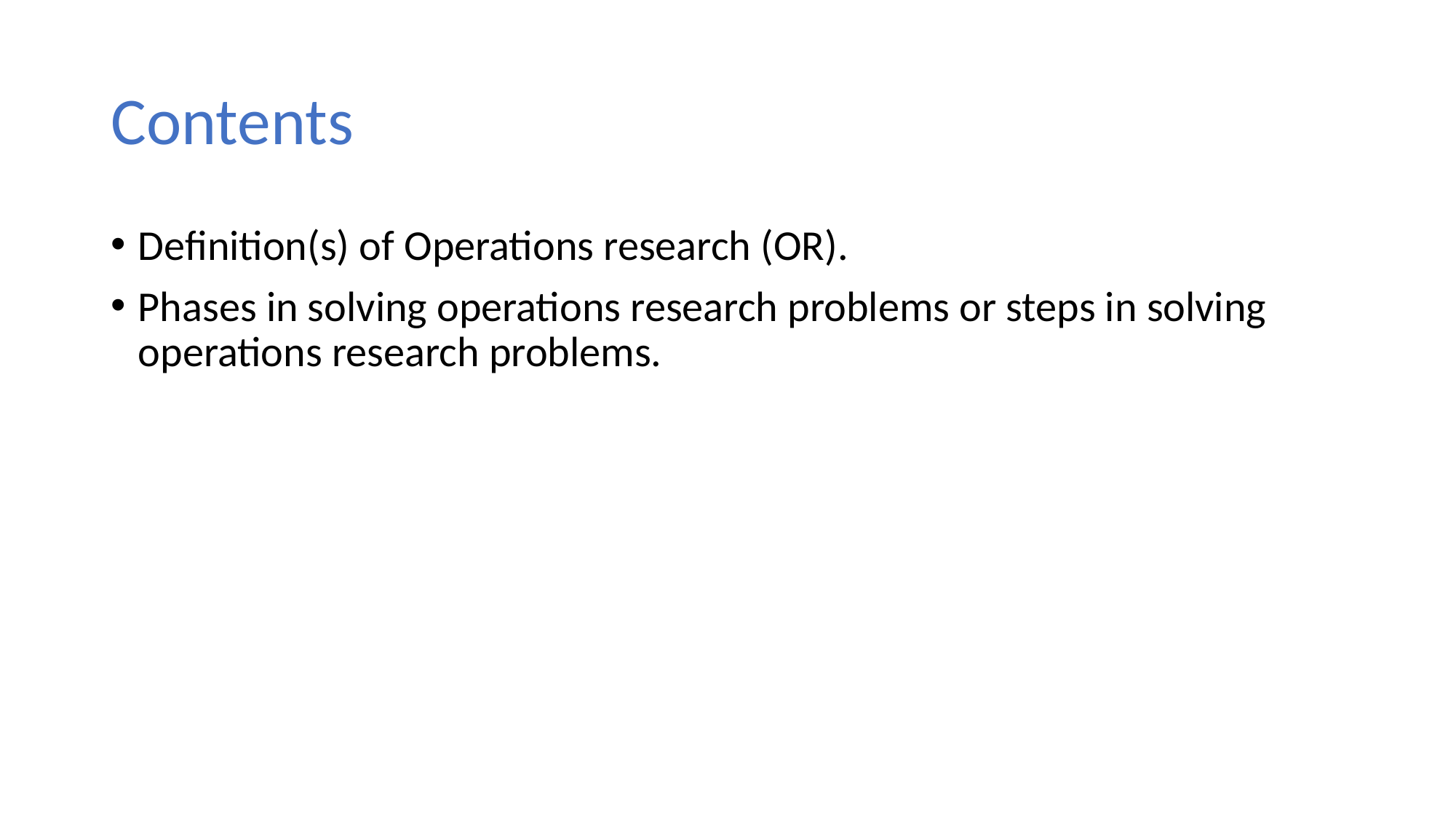

# Contents
Definition(s) of Operations research (OR).
Phases in solving operations research problems or steps in solving operations research problems.